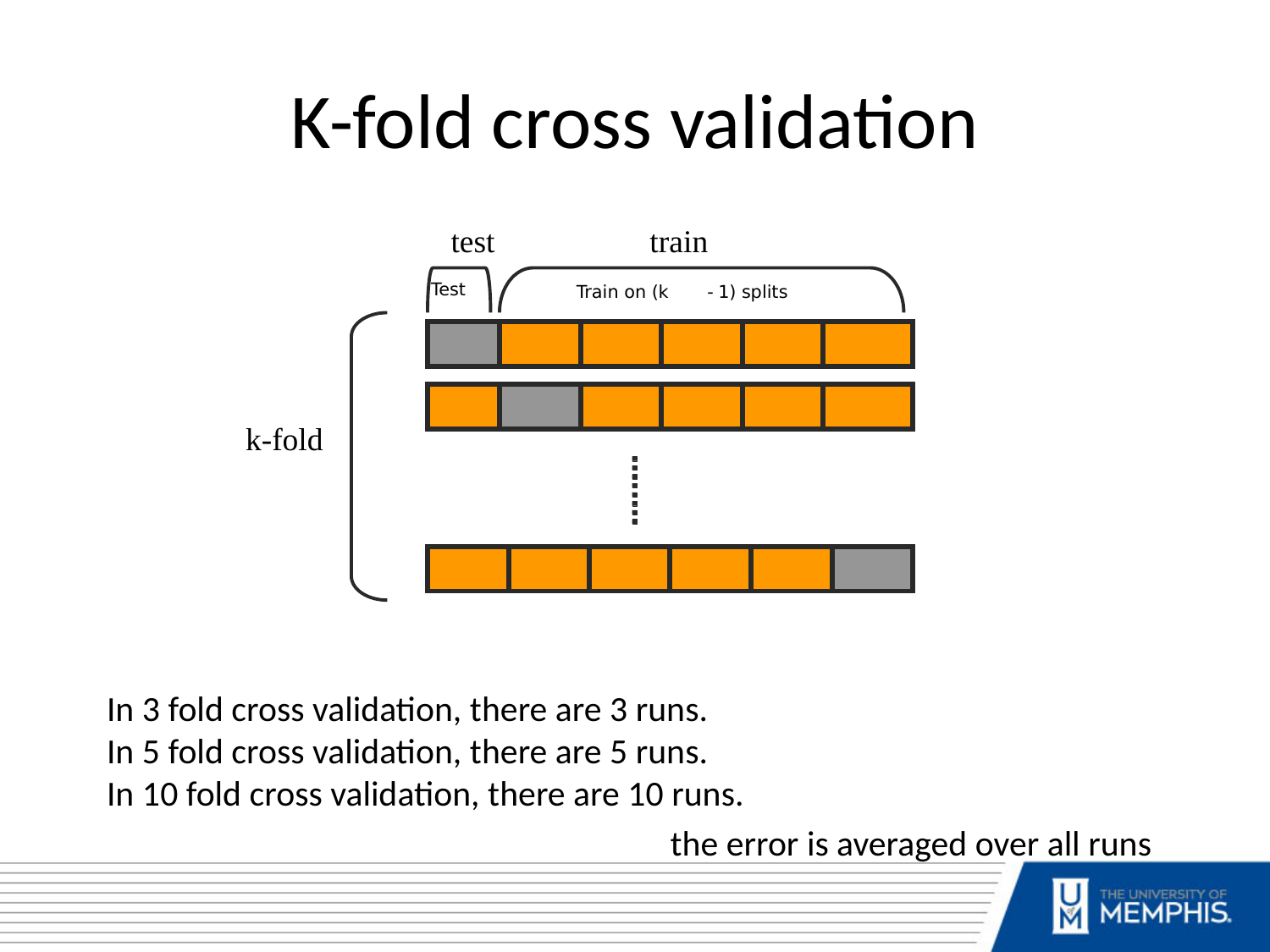

K-fold cross validation
test
train

Test
Train on (k
-
1) splits

k-fold
In 3 fold cross validation, there are 3 runs.
In 5 fold cross validation, there are 5 runs.
In 10 fold cross validation, there are 10 runs.

the error is averaged over all runs